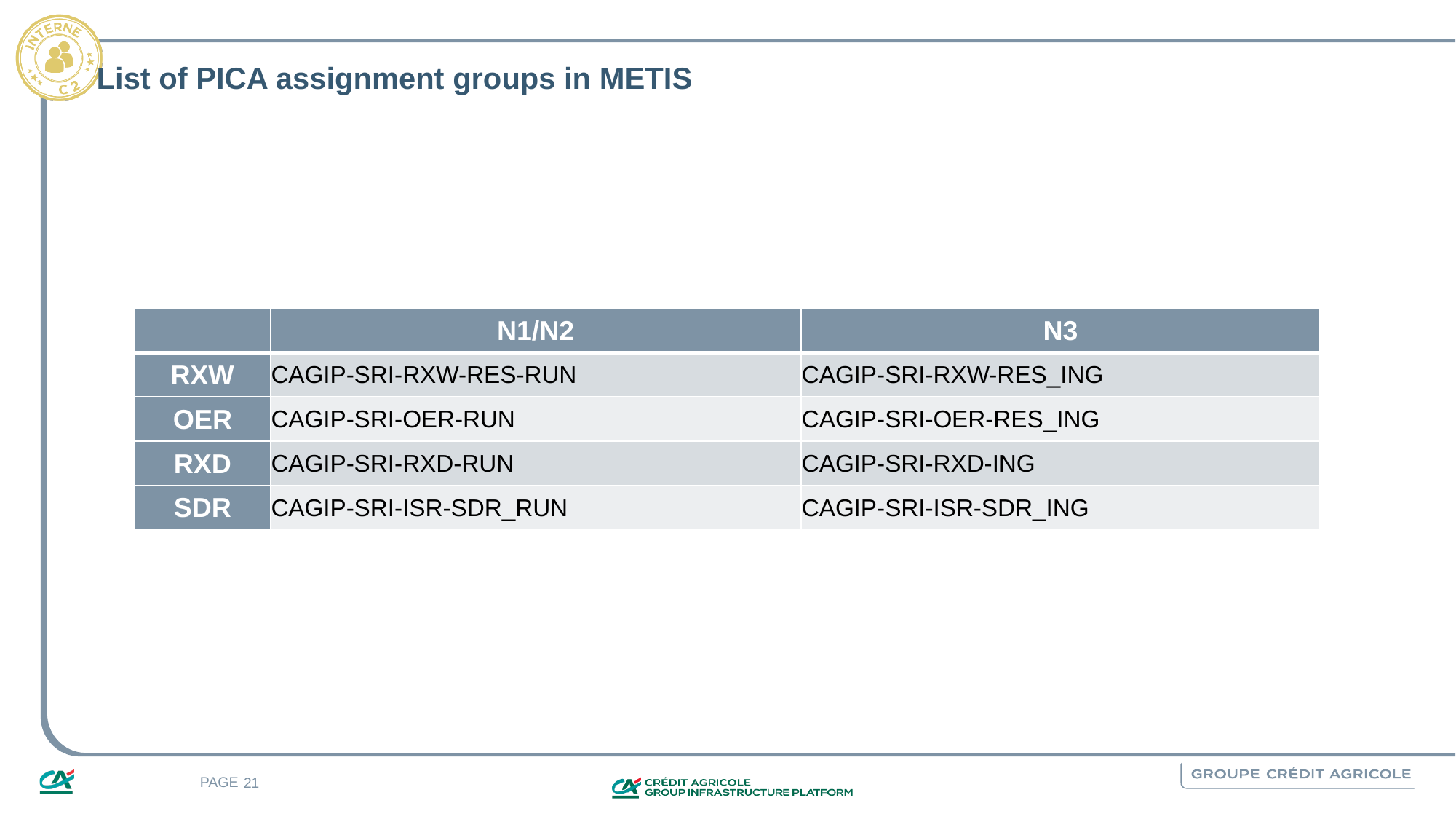

# List of PICA assignment groups in METIS
|  | N1/N2 | N3 |
| --- | --- | --- |
| RXW | CAGIP-SRI-RXW-RES-RUN | CAGIP-SRI-RXW-RES\_ING |
| OER | CAGIP-SRI-OER-RUN | CAGIP-SRI-OER-RES\_ING |
| RXD | CAGIP-SRI-RXD-RUN | CAGIP-SRI-RXD-ING |
| SDR | CAGIP-SRI-ISR-SDR\_RUN | CAGIP-SRI-ISR-SDR\_ING |
21